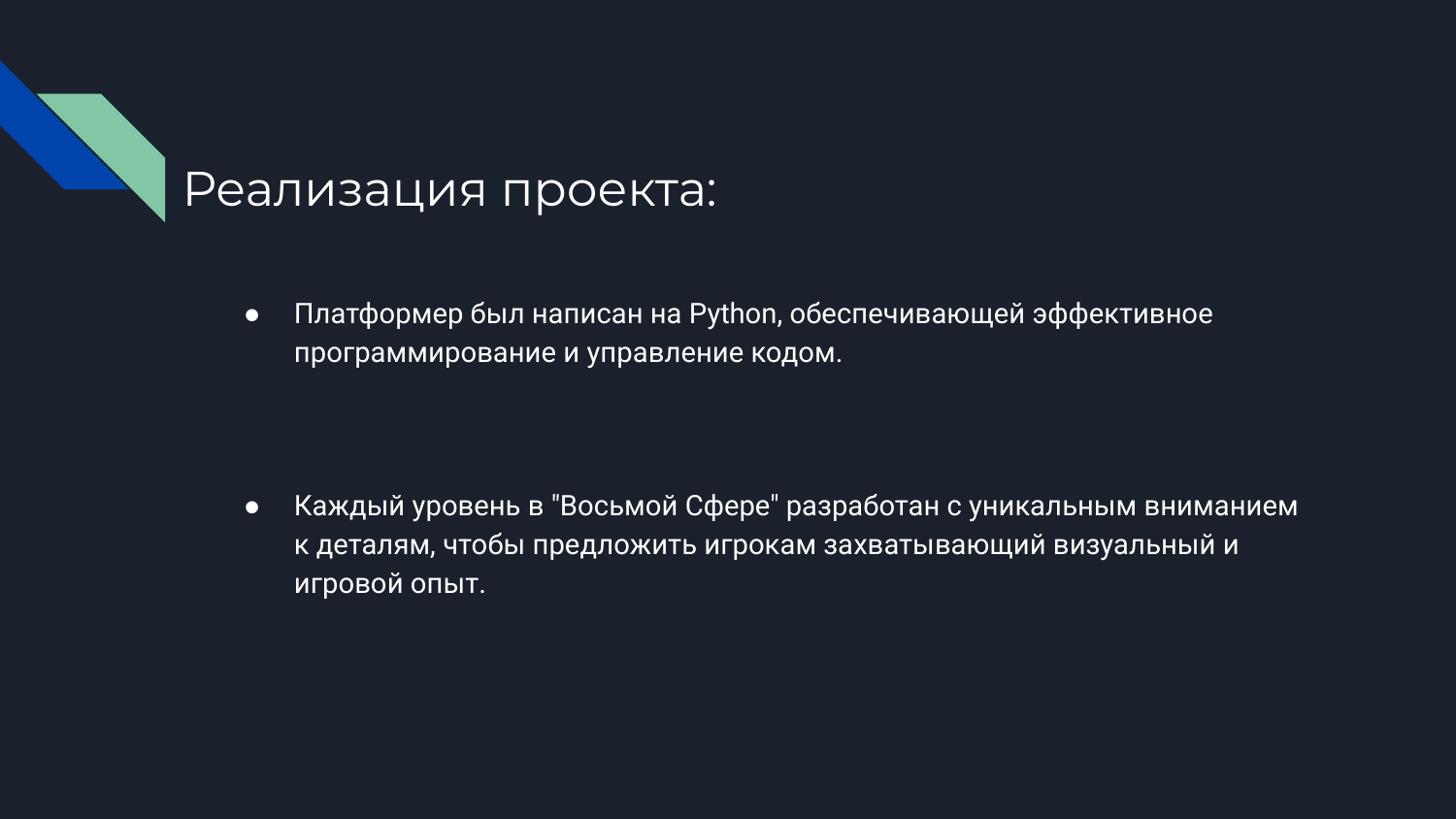

# Реализация проекта:

Платформер был написан на Python, обеспечивающей эффективное программирование и управление кодом.

Каждый уровень в "Восьмой Сфере" разработан с уникальным вниманием к деталям, чтобы предложить игрокам захватывающий визуальный и игровой опыт.